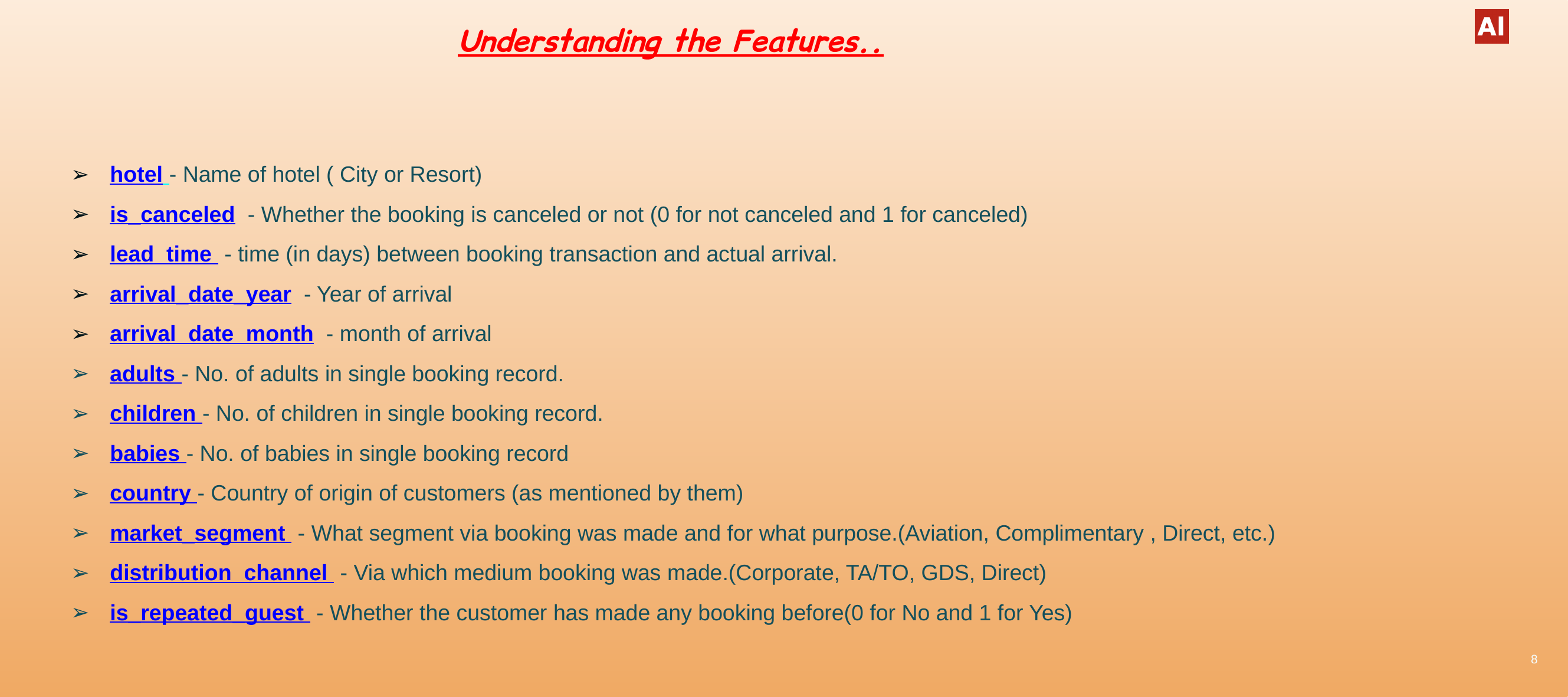

Understanding the Features..
hotel - Name of hotel ( City or Resort)
is_canceled  - Whether the booking is canceled or not (0 for not canceled and 1 for canceled)
lead_time  - time (in days) between booking transaction and actual arrival.
arrival_date_year  - Year of arrival
arrival_date_month  - month of arrival
adults - No. of adults in single booking record.
children - No. of children in single booking record.
babies - No. of babies in single booking record
country - Country of origin of customers (as mentioned by them)
market_segment  - What segment via booking was made and for what purpose.(Aviation, Complimentary , Direct, etc.)
distribution_channel  - Via which medium booking was made.(Corporate, TA/TO, GDS, Direct)
is_repeated_guest  - Whether the customer has made any booking before(0 for No and 1 for Yes)

8